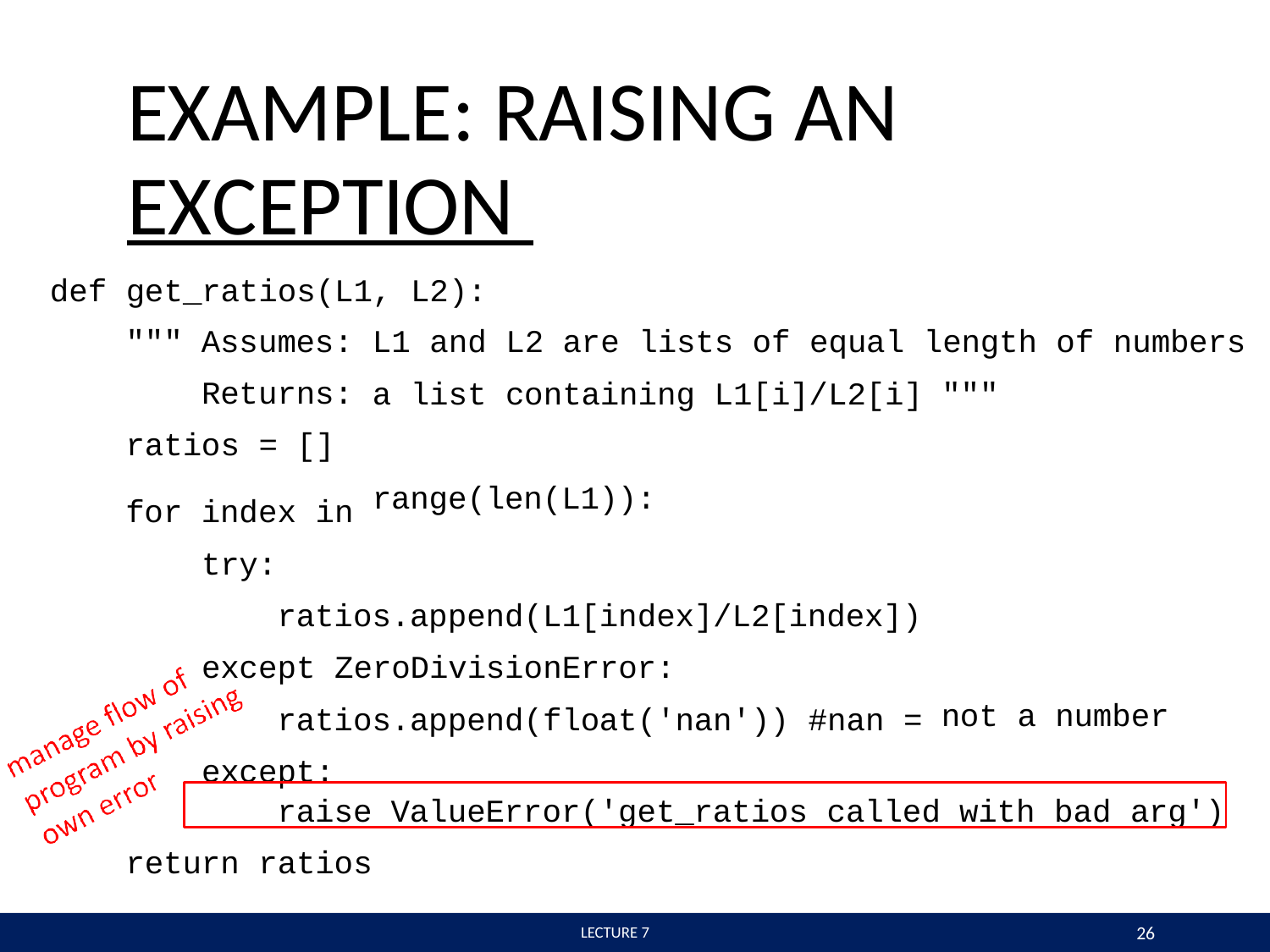

# EXAMPLE: RAISING AN
EXCEPTION
def get_ratios(L1, L2):
L1 and L2 are lists of equal length of numbers a list containing L1[i]/L2[i] """
""" Assumes:
Returns: ratios = []
for index in try:
range(len(L1)):
ratios.append(L1[index]/L2[index]) except ZeroDivisionError:
ratios.append(float('nan')) #nan = except:

not a number

raise ValueError('get_ratios called with bad arg')

return ratios
26
 LECTURE 7